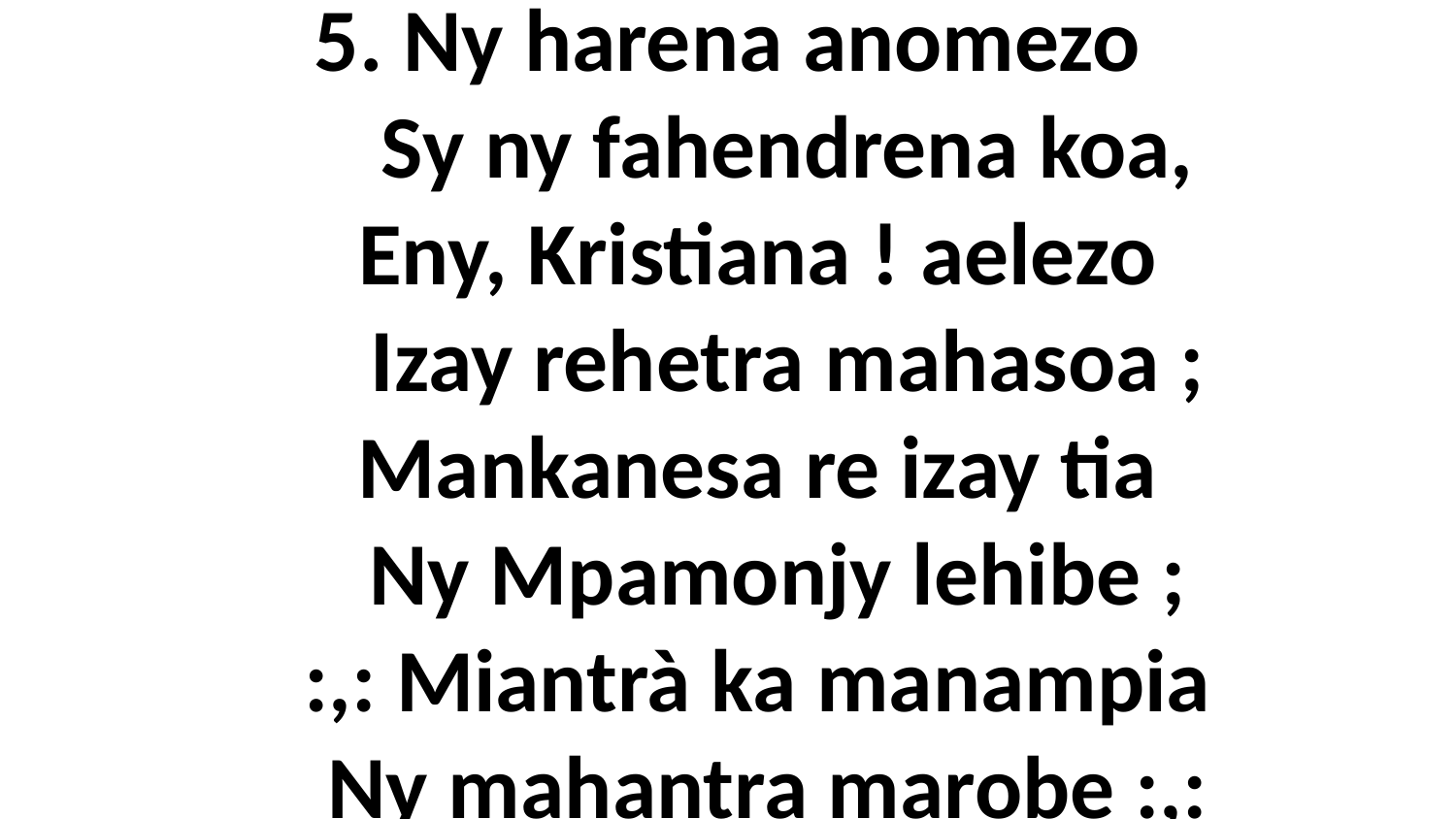

# 5. Ny harena anomezo Sy ny fahendrena koa, Eny, Kristiana ! aelezo Izay rehetra mahasoa ; Mankanesa re izay tia Ny Mpamonjy lehibe ; :,: Miantrà ka manampia Ny mahantra marobe :,: